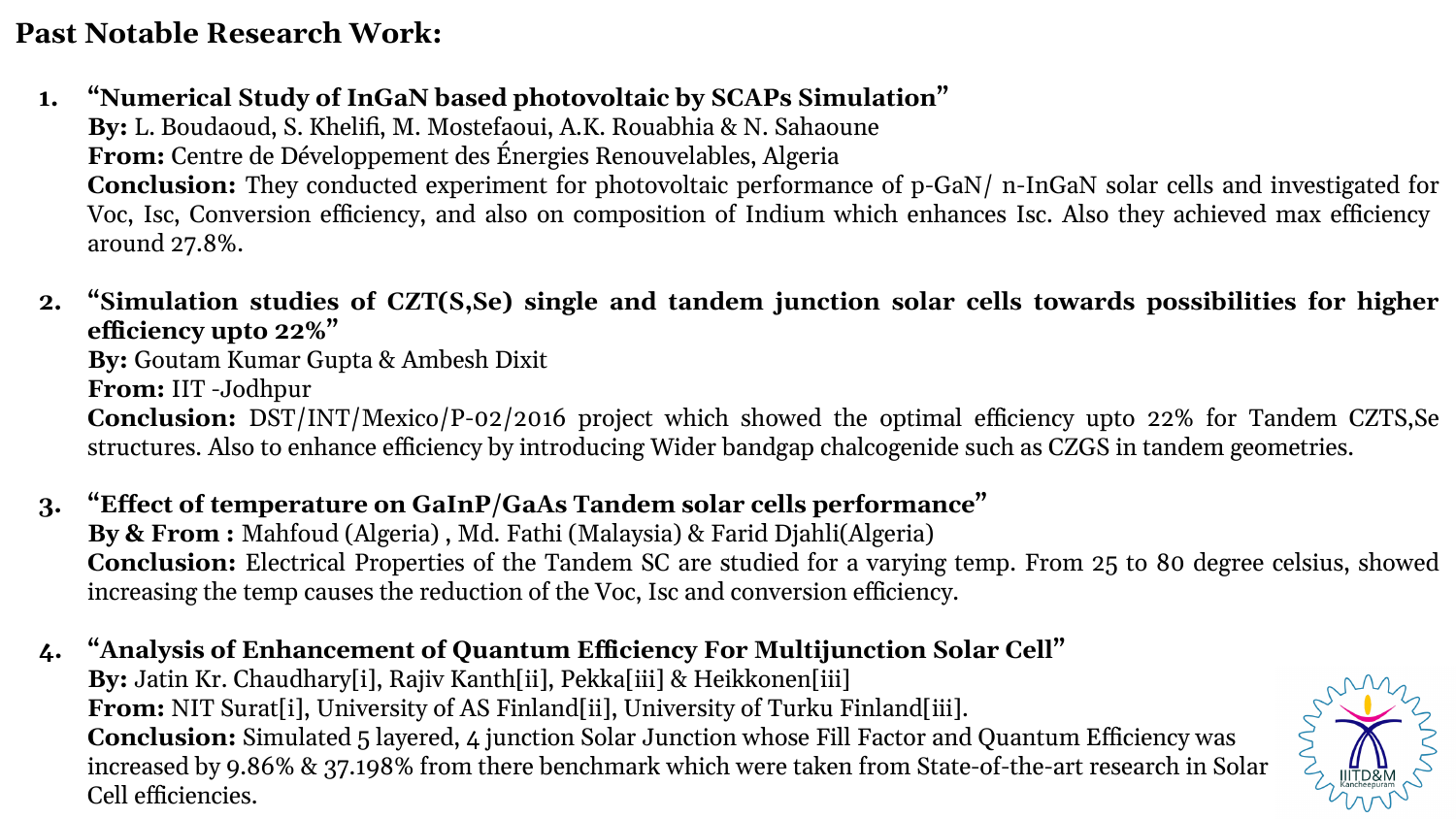

Past Notable Research Work:

“Numerical Study of InGaN based photovoltaic by SCAPs Simulation”
By: L. Boudaoud, S. Khelifi, M. Mostefaoui, A.K. Rouabhia & N. Sahaoune
From: Centre de Développement des Énergies Renouvelables, Algeria
Conclusion: They conducted experiment for photovoltaic performance of p-GaN/ n-InGaN solar cells and investigated for Voc, Isc, Conversion efficiency, and also on composition of Indium which enhances Isc. Also they achieved max efficiency  around 27.8%.

“Simulation studies of CZT(S,Se) single and tandem junction solar cells towards possibilities for higher efficiency upto 22%”
By: Goutam Kumar Gupta & Ambesh Dixit
From: IIT -Jodhpur
Conclusion: DST/INT/Mexico/P-02/2016 project which showed the optimal efficiency upto 22% for Tandem CZTS,Se structures. Also to enhance efficiency by introducing Wider bandgap chalcogenide such as CZGS in tandem geometries.

“Effect of temperature on GaInP/GaAs Tandem solar cells performance”
By & From : Mahfoud (Algeria) , Md. Fathi (Malaysia) & Farid Djahli(Algeria)
Conclusion: Electrical Properties of the Tandem SC are studied for a varying temp. From 25 to 80 degree celsius, showed increasing the temp causes the reduction of the Voc, Isc and conversion efficiency.

“Analysis of Enhancement of Quantum Efficiency For Multijunction Solar Cell”
By: Jatin Kr. Chaudhary[i], Rajiv Kanth[ii], Pekka[iii] & Heikkonen[iii]
From: NIT Surat[i], University of AS Finland[ii], University of Turku Finland[iii].
Conclusion: Simulated 5 layered, 4 junction Solar Junction whose Fill Factor and Quantum Efficiency was
increased by 9.86% & 37.198% from there benchmark which were taken from State-of-the-art research in Solar
Cell efficiencies.